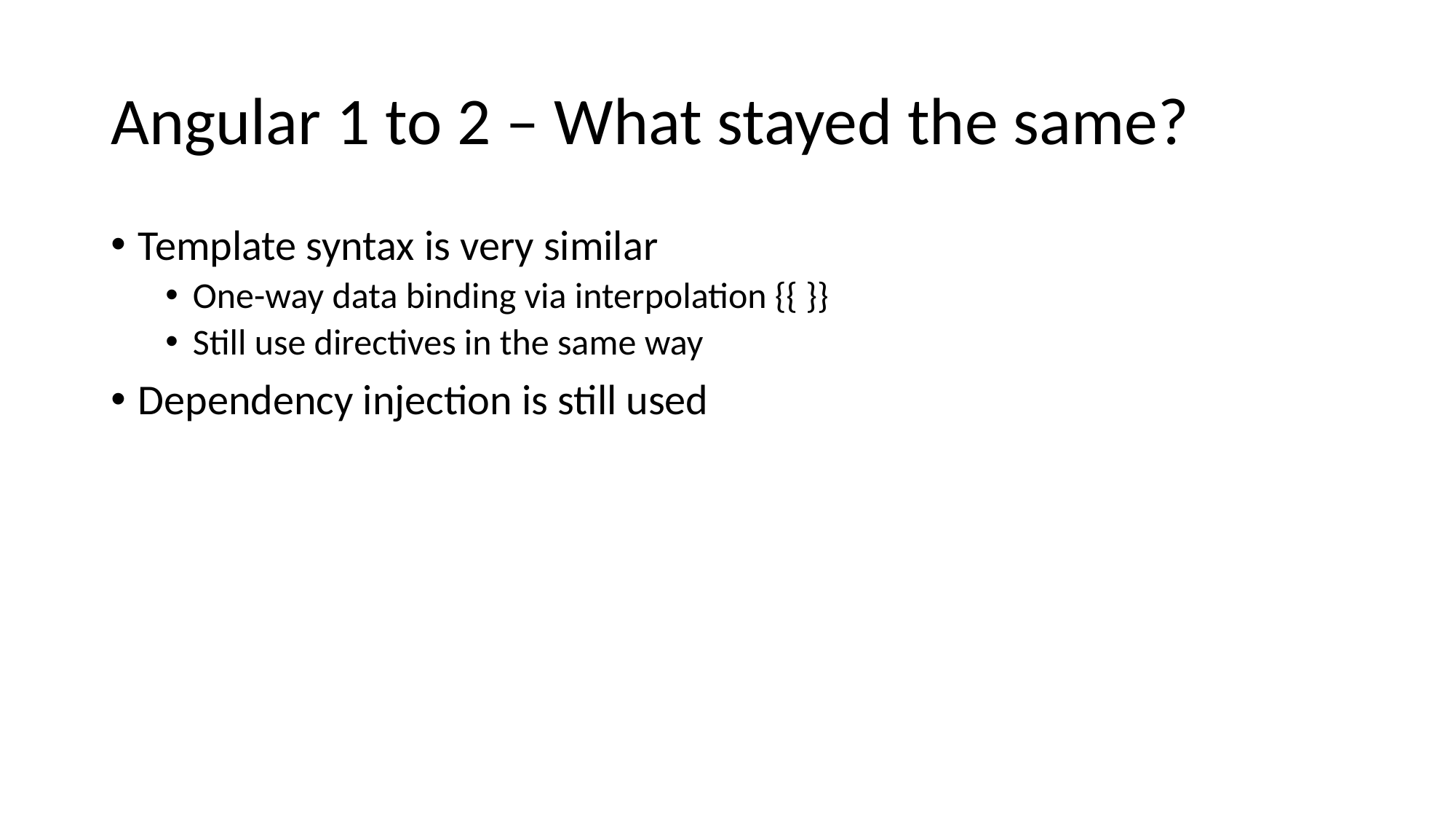

# Angular 1 to 2 – What stayed the same?
Template syntax is very similar
One-way data binding via interpolation {{ }}
Still use directives in the same way
Dependency injection is still used